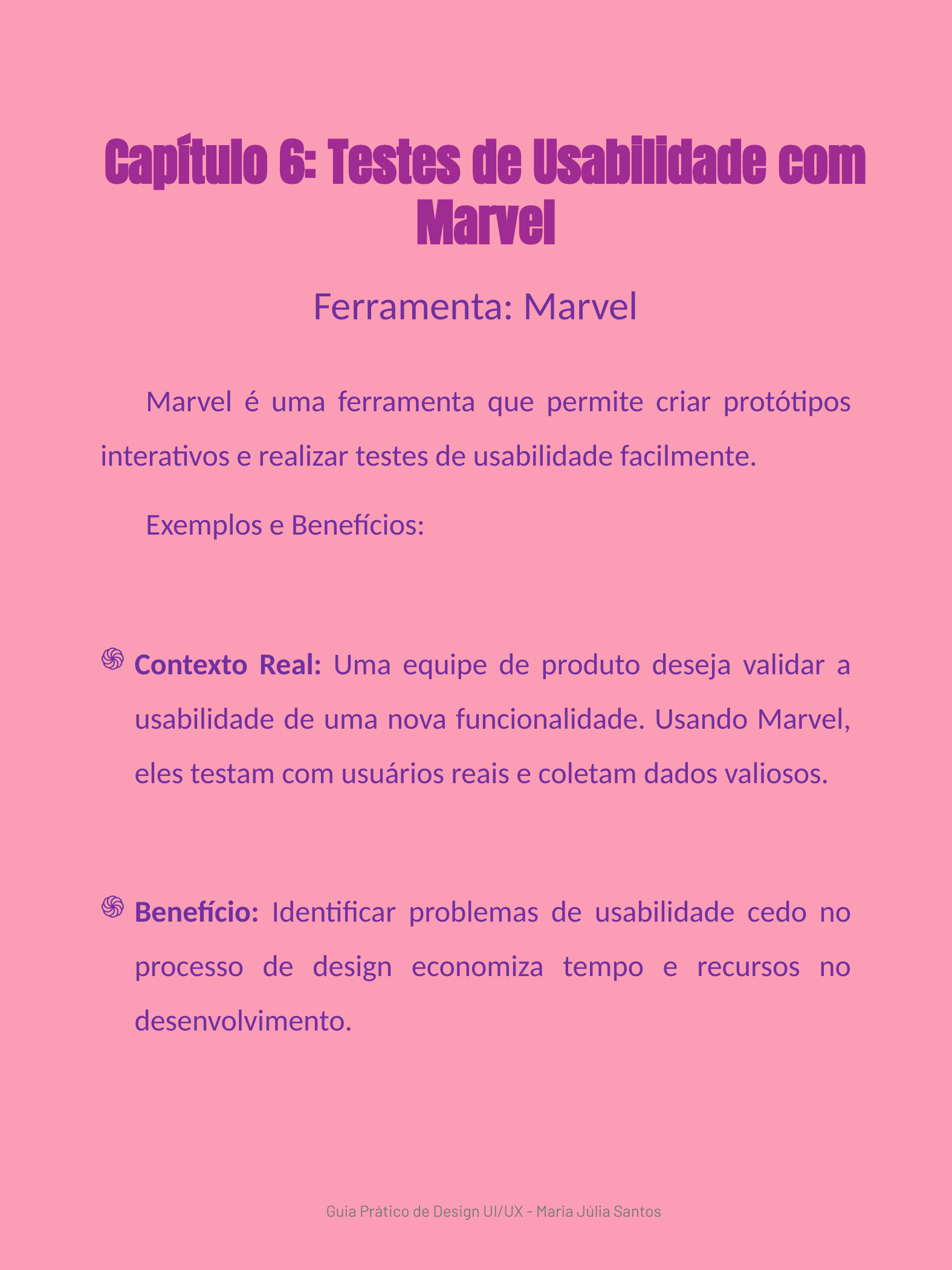

Capítulo 6: Testes de Usabilidade com Marvel
Ferramenta: Marvel
Marvel é uma ferramenta que permite criar protótipos interativos e realizar testes de usabilidade facilmente.
Exemplos e Benefícios:

Contexto Real: Uma equipe de produto deseja validar a usabilidade de uma nova funcionalidade. Usando Marvel, eles testam com usuários reais e coletam dados valiosos.

Benefício: Identificar problemas de usabilidade cedo no processo de design economiza tempo e recursos no desenvolvimento.
Guia Prático de Design UI/UX - Maria Júlia Santos
13